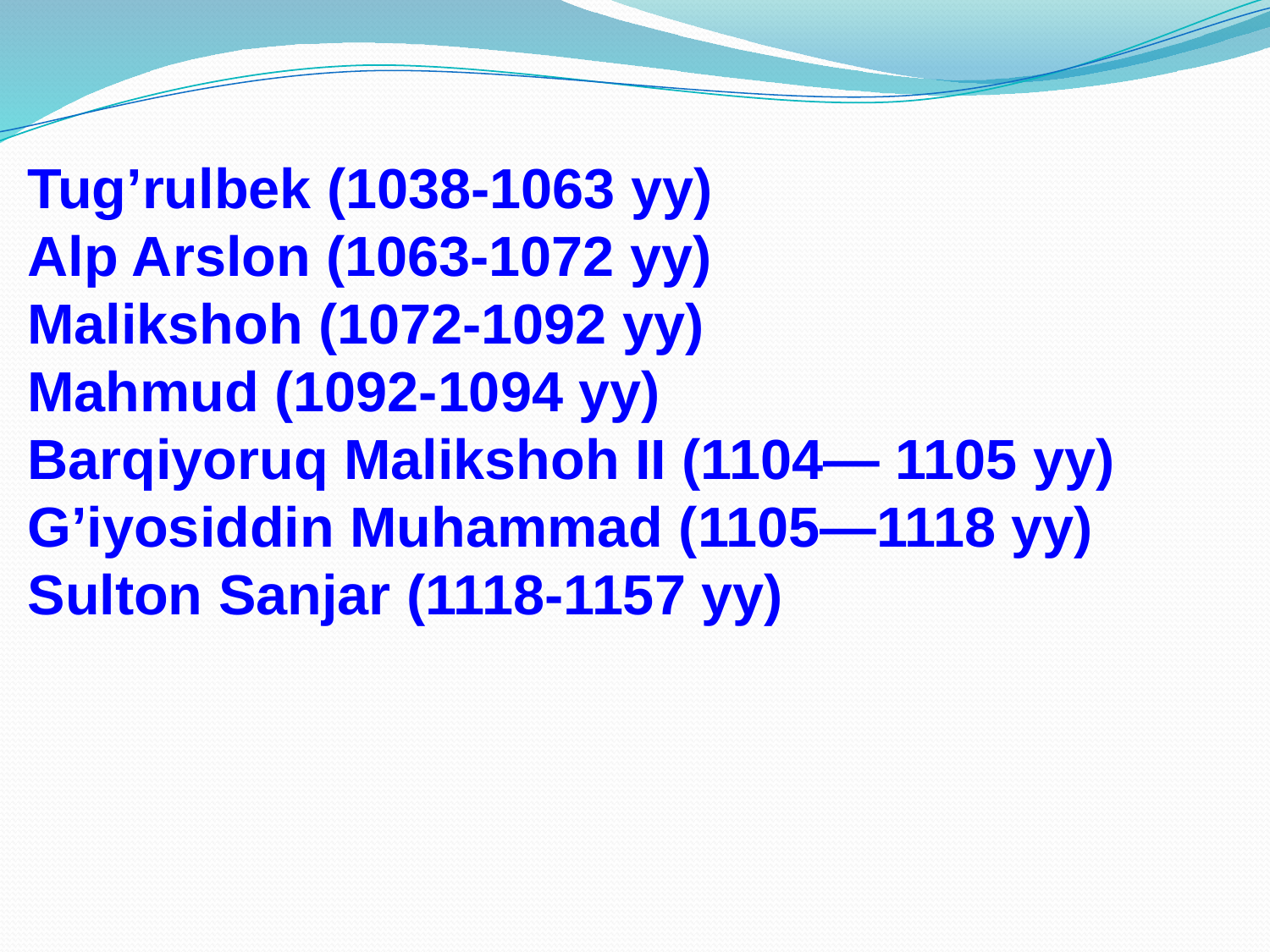

Tug’rulbek (1038-1063 yy)
Alp Arslon (1063-1072 yy)
Malikshoh (1072-1092 yy)
Mahmud (1092-1094 yy)
Barqiyoruq Malikshoh II (1104— 1105 yy)
G’iyosiddin Muhammad (1105—1118 yy)
Sulton Sanjar (1118-1157 yy)